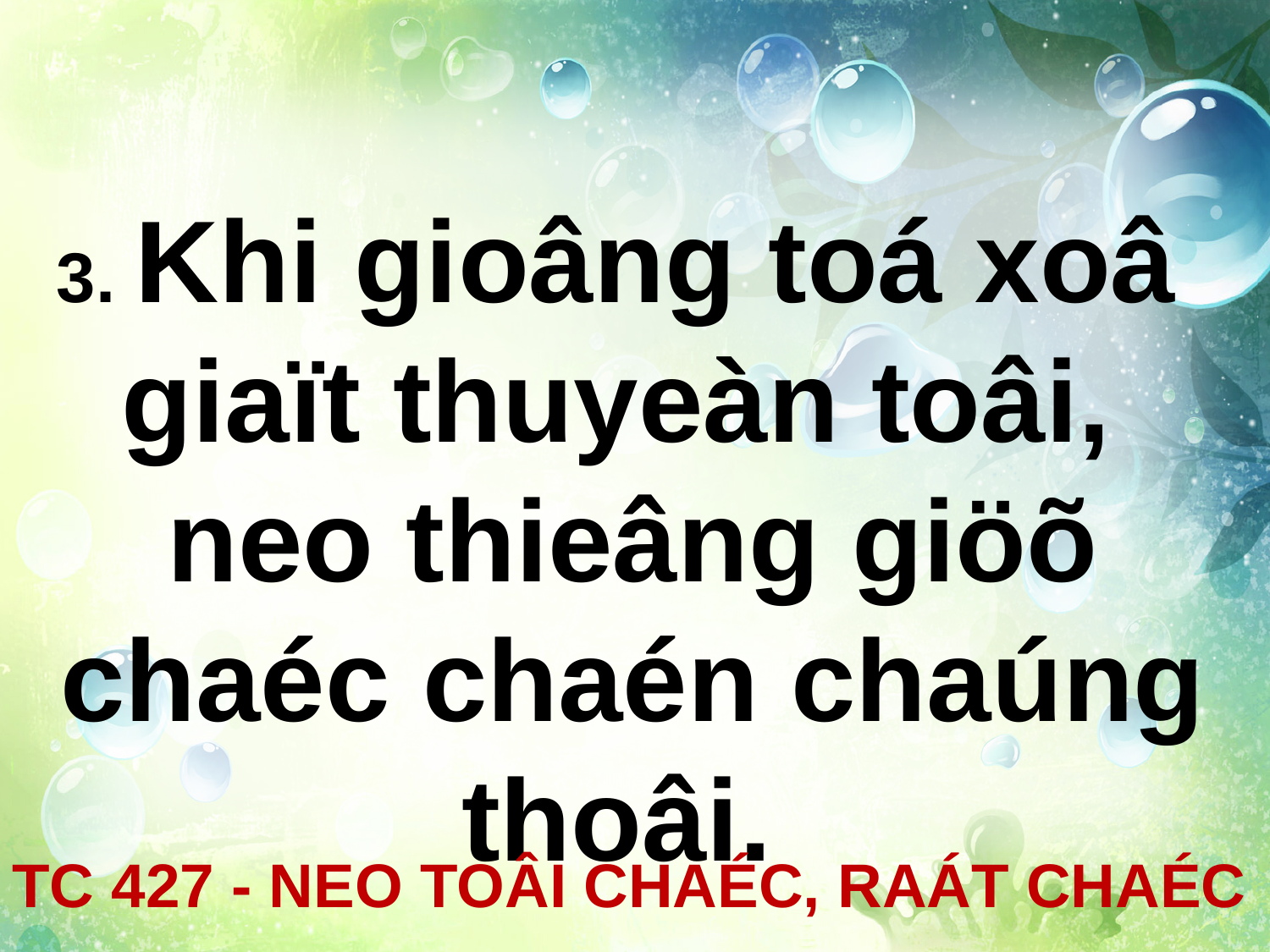

3. Khi gioâng toá xoâ
giaït thuyeàn toâi,
neo thieâng giöõ chaéc chaén chaúng thoâi.
TC 427 - NEO TOÂI CHAÉC, RAÁT CHAÉC